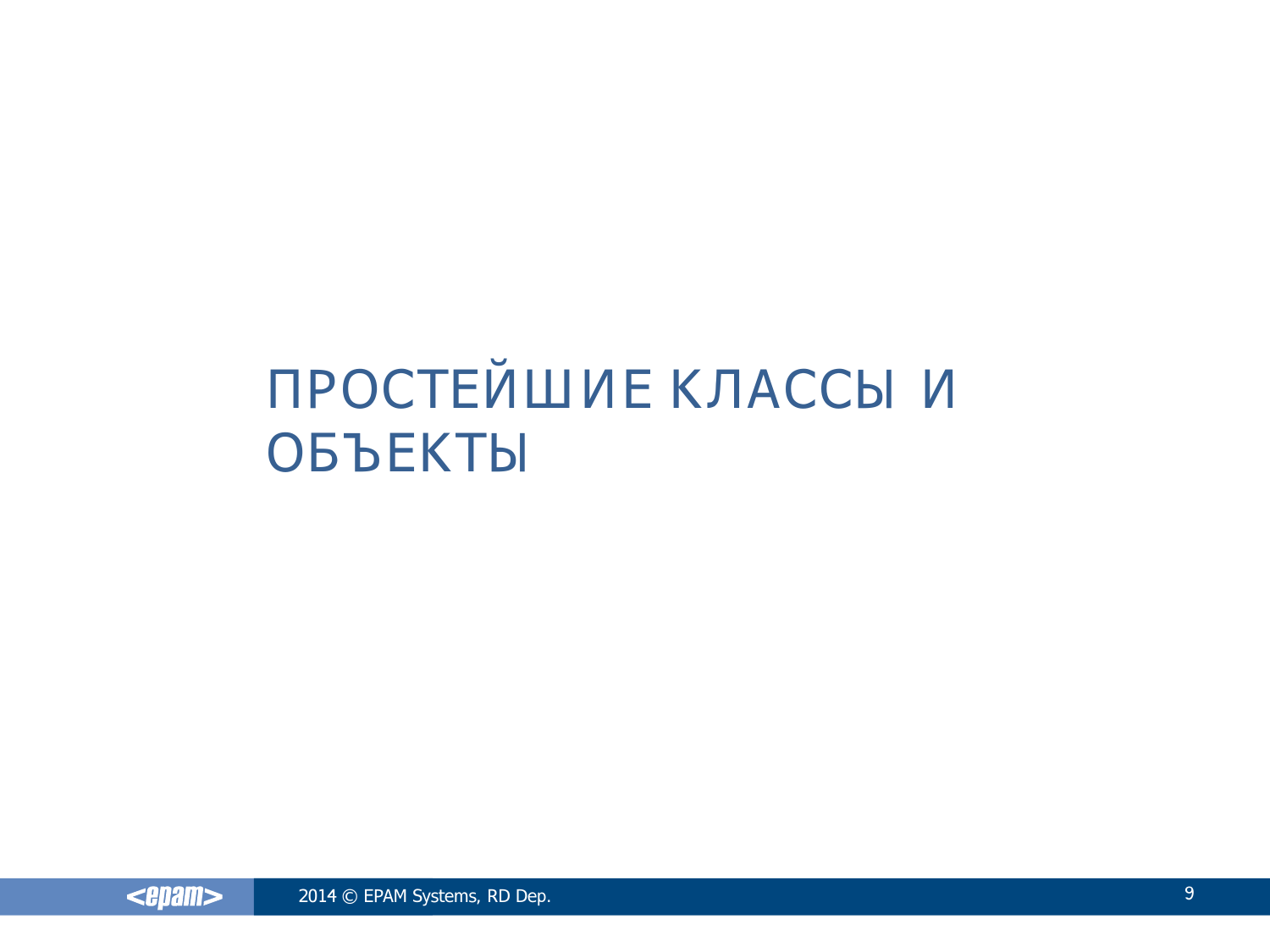

# Простейшие классы и объекты
9
2014 © EPAM Systems, RD Dep.